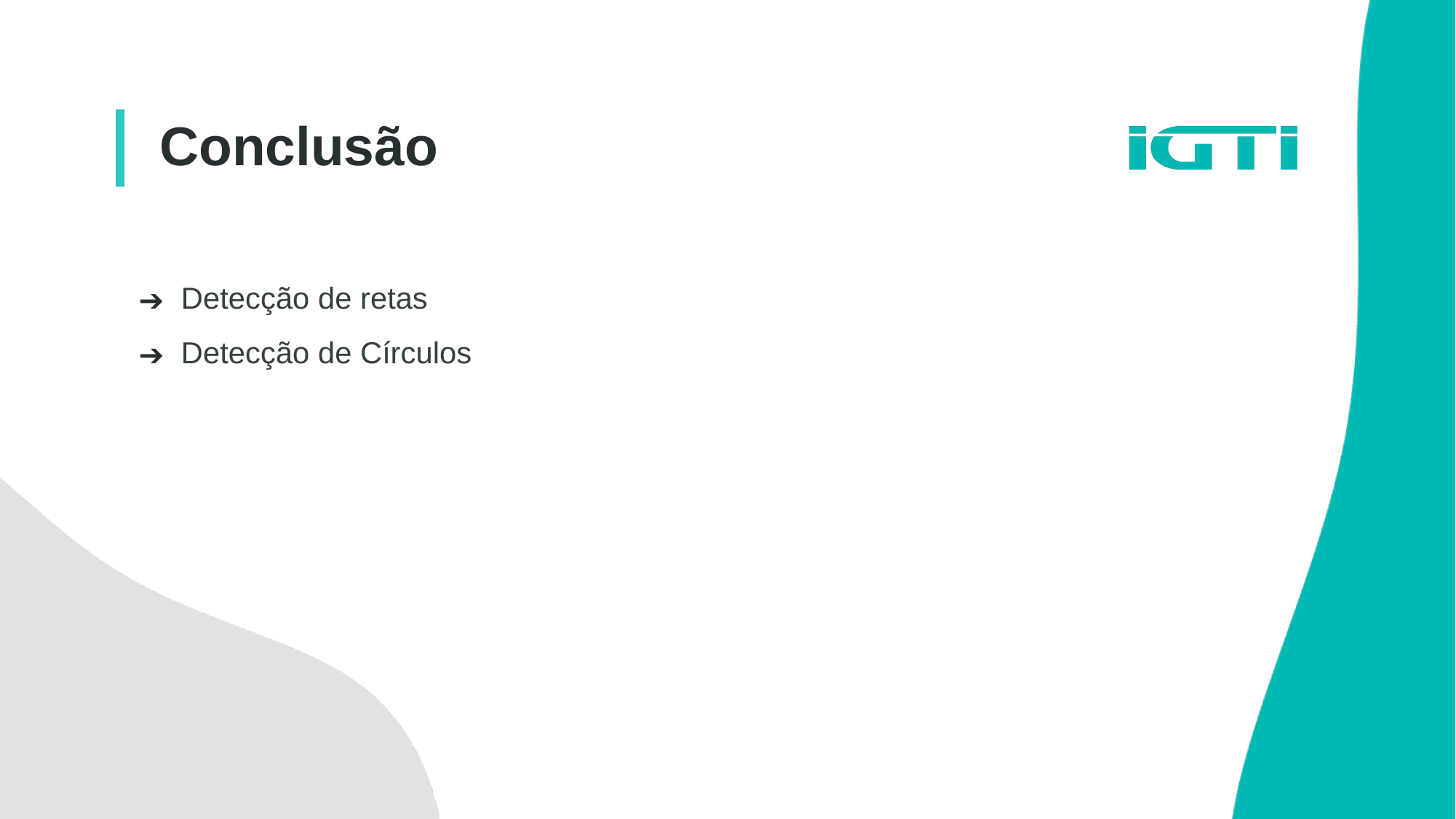

Conclusão
Detecção de retas
Detecção de Círculos